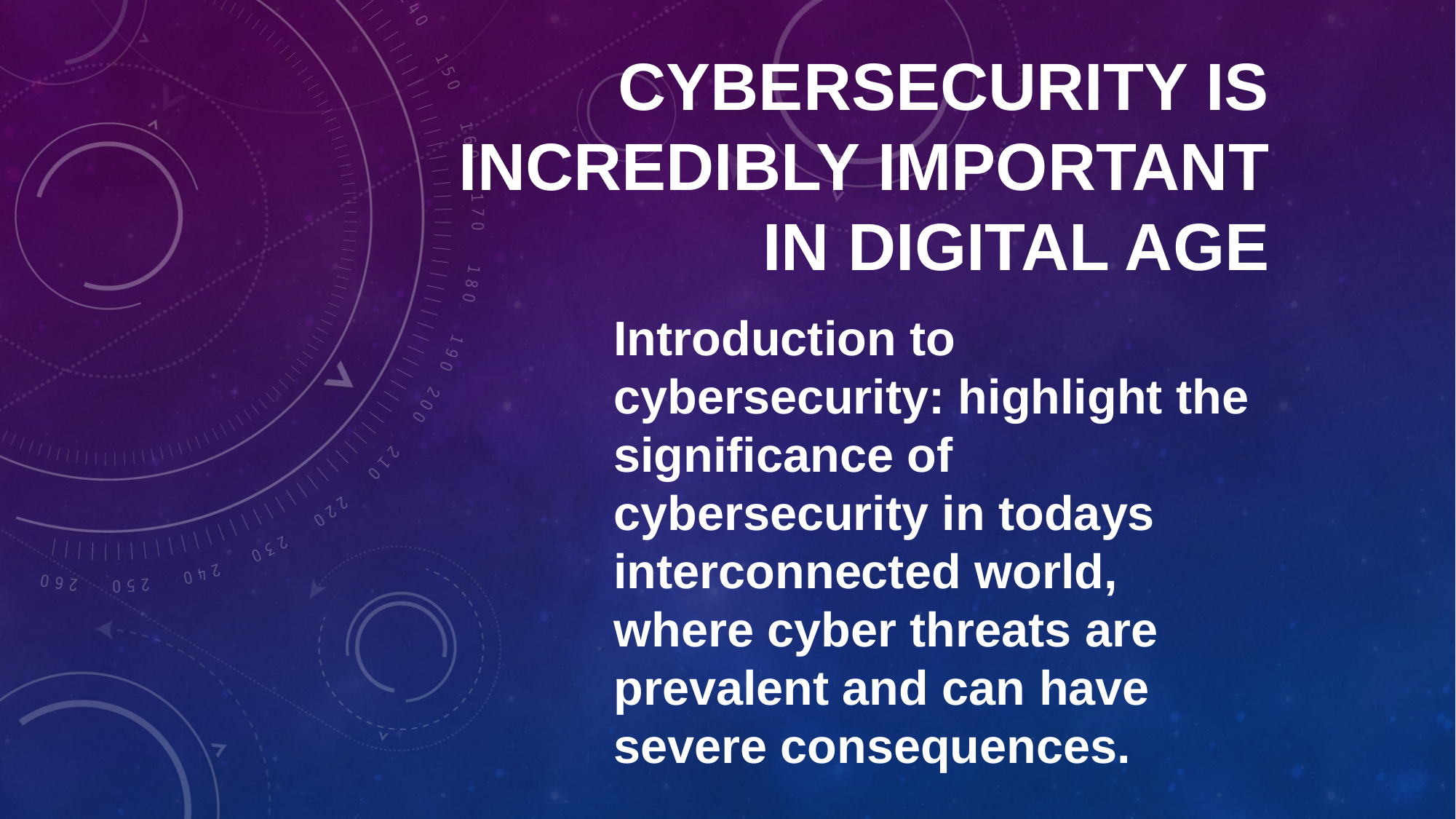

# Cybersecurity is Incredibly Important In Digital Age
Introduction to cybersecurity: highlight the significance of cybersecurity in todays interconnected world, where cyber threats are prevalent and can have severe consequences.